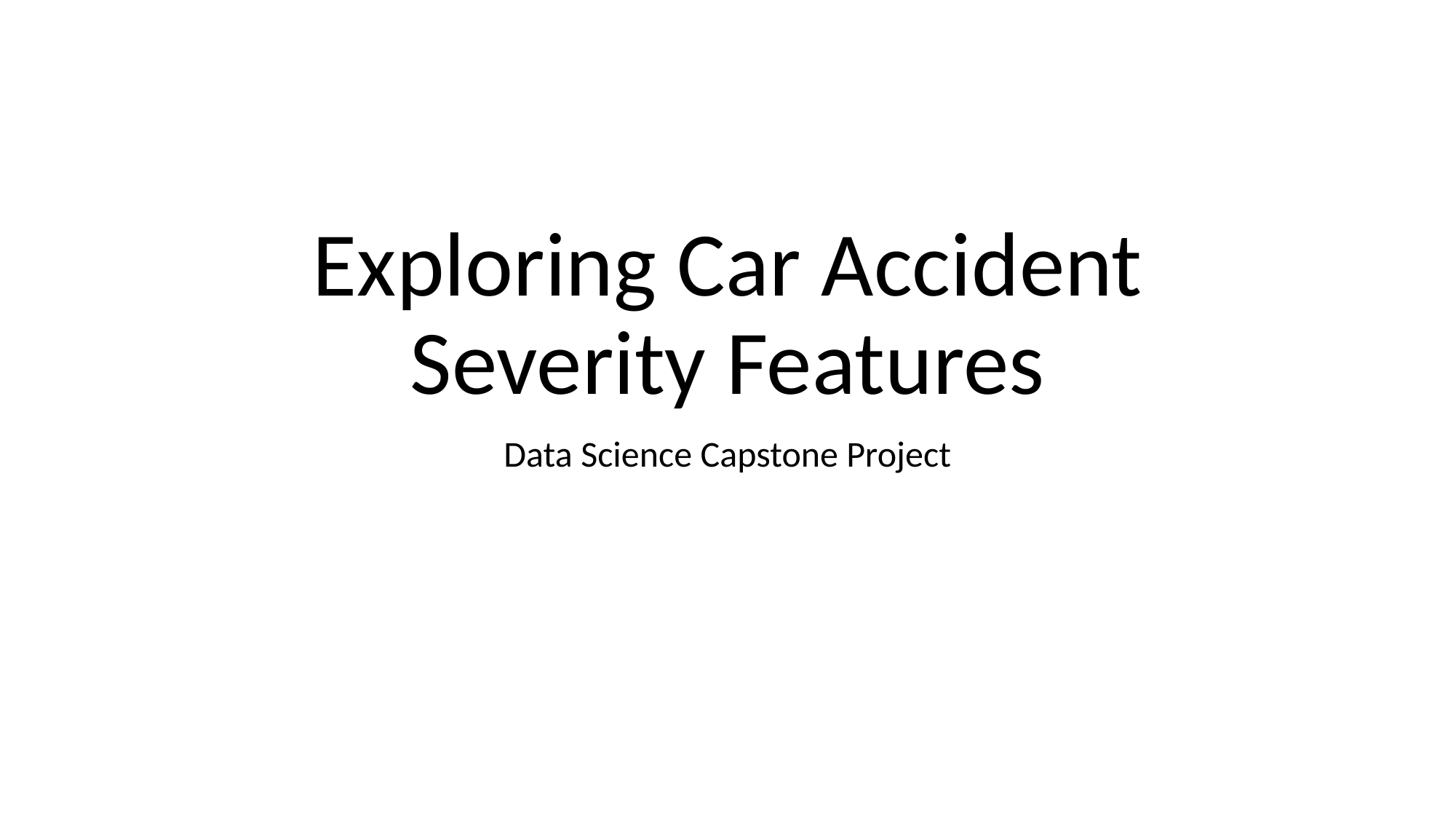

# Exploring Car Accident Severity Features
Data Science Capstone Project